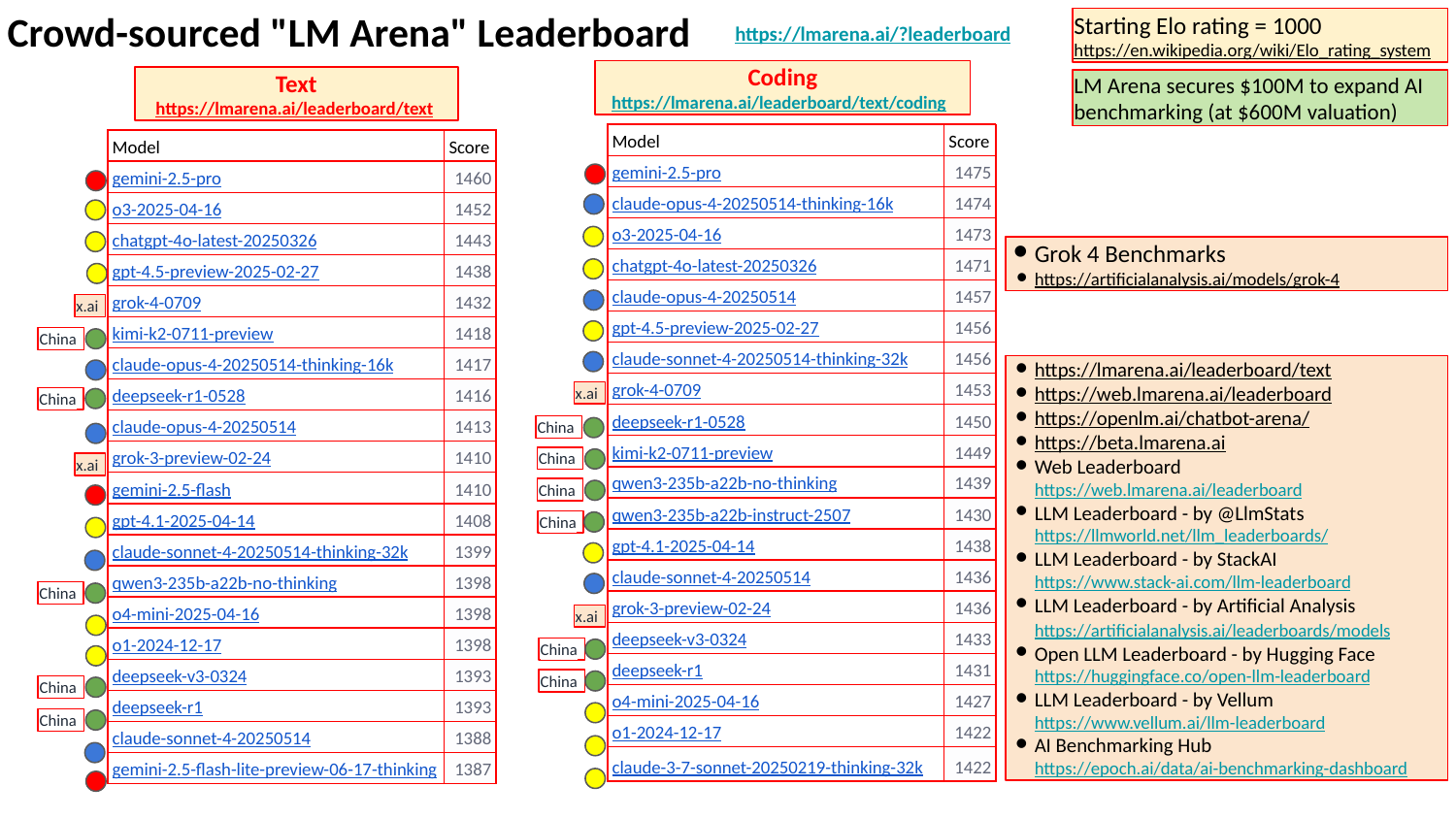

Crowd-sourced "LM Arena" Leaderboard
Starting Elo rating = 1000
https://en.wikipedia.org/wiki/Elo_rating_system
https://lmarena.ai/?leaderboard
Coding
https://lmarena.ai/leaderboard/text/coding
Text
https://lmarena.ai/leaderboard/text
LM Arena secures $100M to expand AI benchmarking (at $600M valuation)
| Model | Score |
| --- | --- |
| gemini-2.5-pro | 1475 |
| claude-opus-4-20250514-thinking-16k | 1474 |
| o3-2025-04-16 | 1473 |
| chatgpt-4o-latest-20250326 | 1471 |
| claude-opus-4-20250514 | 1457 |
| gpt-4.5-preview-2025-02-27 | 1456 |
| claude-sonnet-4-20250514-thinking-32k | 1456 |
| grok-4-0709 | 1453 |
| deepseek-r1-0528 | 1450 |
| kimi-k2-0711-preview | 1449 |
| qwen3-235b-a22b-no-thinking | 1439 |
| qwen3-235b-a22b-instruct-2507 | 1430 |
| gpt-4.1-2025-04-14 | 1438 |
| claude-sonnet-4-20250514 | 1436 |
| grok-3-preview-02-24 | 1436 |
| deepseek-v3-0324 | 1433 |
| deepseek-r1 | 1431 |
| o4-mini-2025-04-16 | 1427 |
| o1-2024-12-17 | 1422 |
| claude-3-7-sonnet-20250219-thinking-32k | 1422 |
| Model | Score |
| --- | --- |
| gemini-2.5-pro | 1460 |
| o3-2025-04-16 | 1452 |
| chatgpt-4o-latest-20250326 | 1443 |
| gpt-4.5-preview-2025-02-27 | 1438 |
| grok-4-0709 | 1432 |
| kimi-k2-0711-preview | 1418 |
| claude-opus-4-20250514-thinking-16k | 1417 |
| deepseek-r1-0528 | 1416 |
| claude-opus-4-20250514 | 1413 |
| grok-3-preview-02-24 | 1410 |
| gemini-2.5-flash | 1410 |
| gpt-4.1-2025-04-14 | 1408 |
| claude-sonnet-4-20250514-thinking-32k | 1399 |
| qwen3-235b-a22b-no-thinking | 1398 |
| o4-mini-2025-04-16 | 1398 |
| o1-2024-12-17 | 1398 |
| deepseek-v3-0324 | 1393 |
| deepseek-r1 | 1393 |
| claude-sonnet-4-20250514 | 1388 |
| gemini-2.5-flash-lite-preview-06-17-thinking | 1387 |

Grok 4 Benchmarks
https://artificialanalysis.ai/models/grok-4

x.ai

China

https://lmarena.ai/leaderboard/text
https://web.lmarena.ai/leaderboard
https://openlm.ai/chatbot-arena/
https://beta.lmarena.ai
Web Leaderboard
https://web.lmarena.ai/leaderboard
LLM Leaderboard - by @LlmStats
https://llmworld.net/llm_leaderboards/
LLM Leaderboard - by StackAI
https://www.stack-ai.com/llm-leaderboard
LLM Leaderboard - by Artificial Analysis
https://artificialanalysis.ai/leaderboards/models
Open LLM Leaderboard - by Hugging Face
https://huggingface.co/open-llm-leaderboard
LLM Leaderboard - by Vellum
https://www.vellum.ai/llm-leaderboard
AI Benchmarking Hub
https://epoch.ai/data/ai-benchmarking-dashboard

x.ai
China

China

China

x.ai
China

China

China

x.ai

China

China

China

China